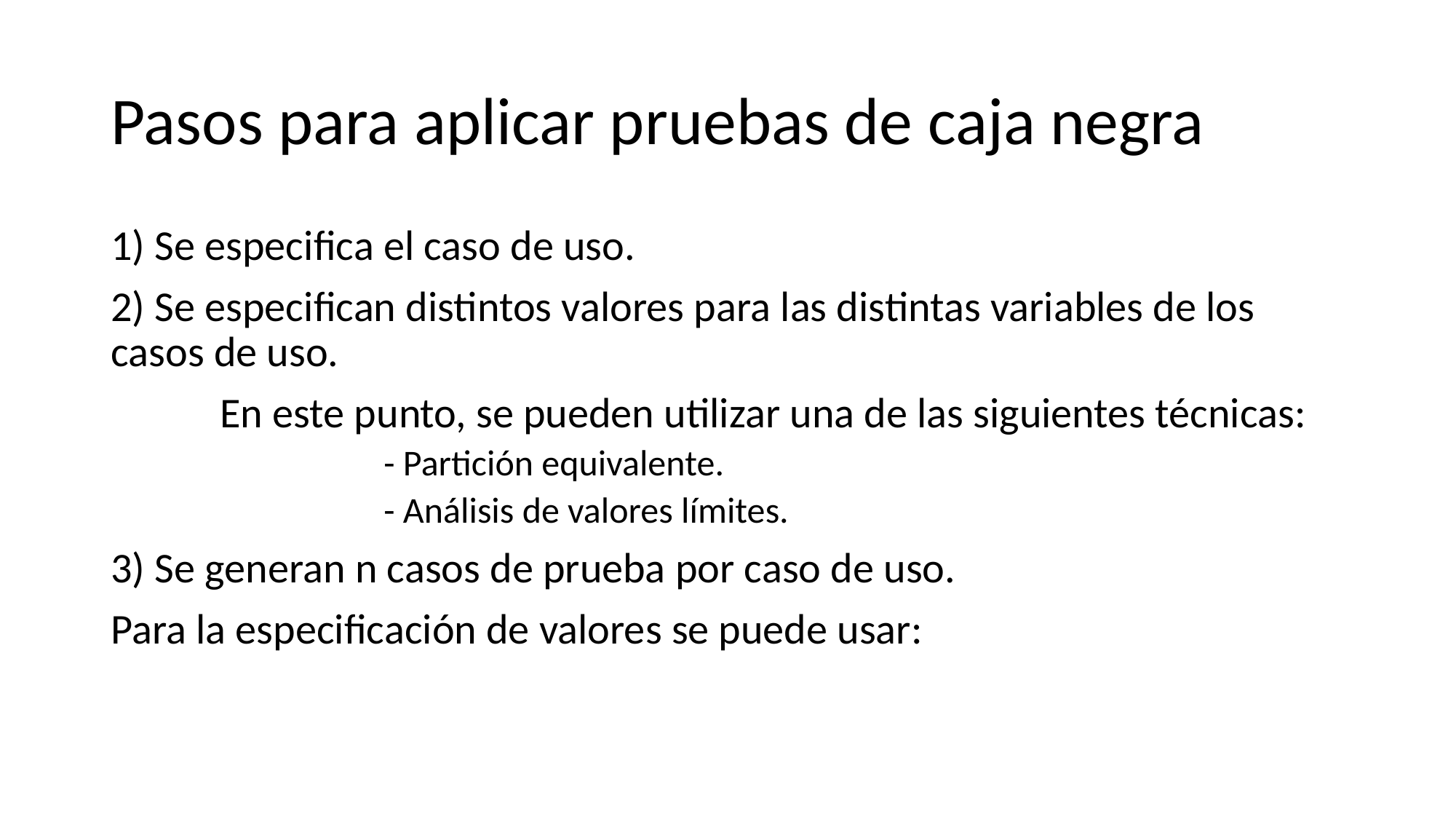

# Pasos para aplicar pruebas de caja negra
1) Se especifica el caso de uso.
2) Se especifican distintos valores para las distintas variables de los casos de uso.
	En este punto, se pueden utilizar una de las siguientes técnicas:
		- Partición equivalente.
		- Análisis de valores límites.
3) Se generan n casos de prueba por caso de uso.
Para la especificación de valores se puede usar: